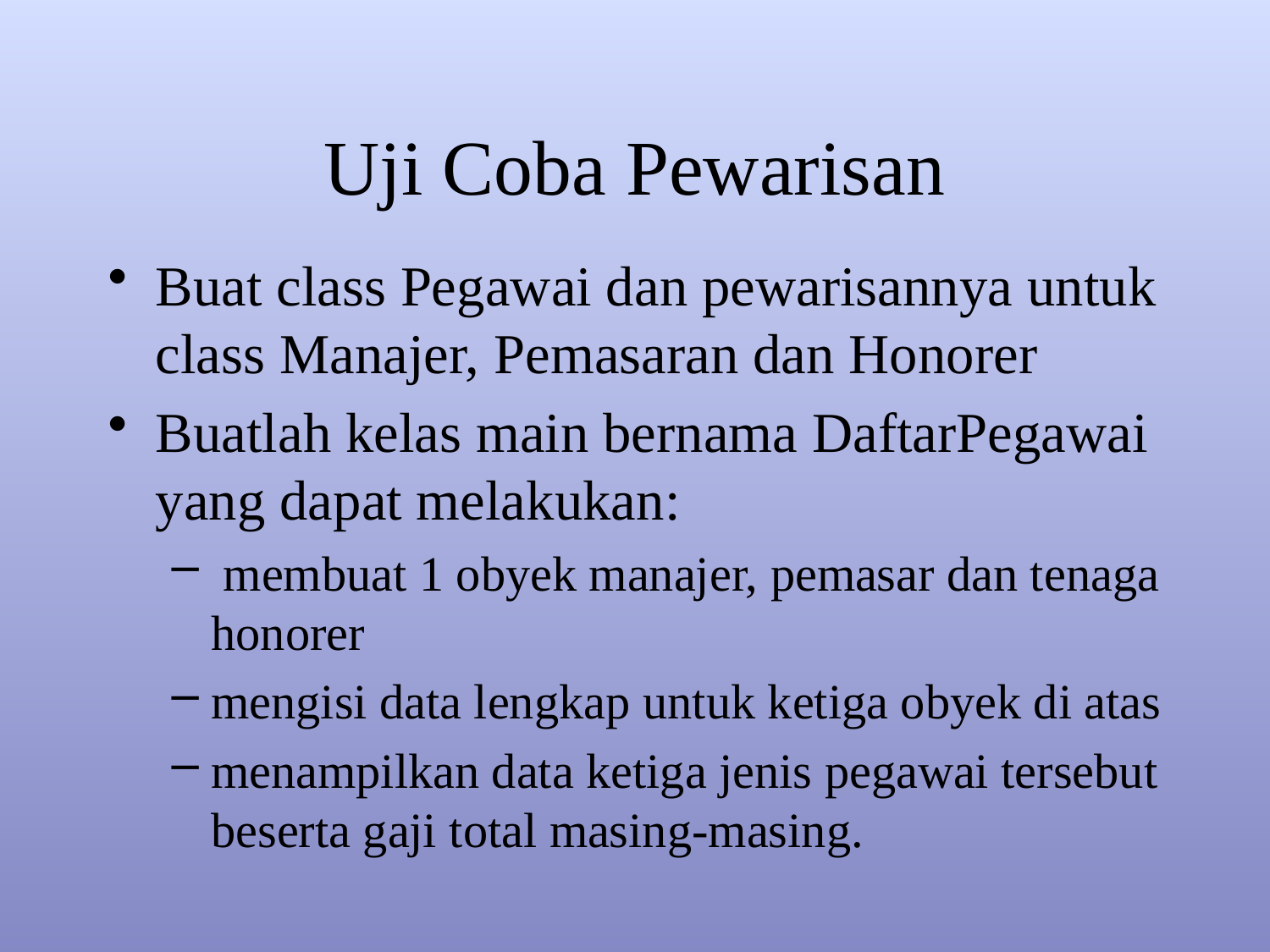

# Uji Coba Pewarisan
Buat class Pegawai dan pewarisannya untuk class Manajer, Pemasaran dan Honorer
Buatlah kelas main bernama DaftarPegawai yang dapat melakukan:
 membuat 1 obyek manajer, pemasar dan tenaga honorer
mengisi data lengkap untuk ketiga obyek di atas
menampilkan data ketiga jenis pegawai tersebut beserta gaji total masing-masing.